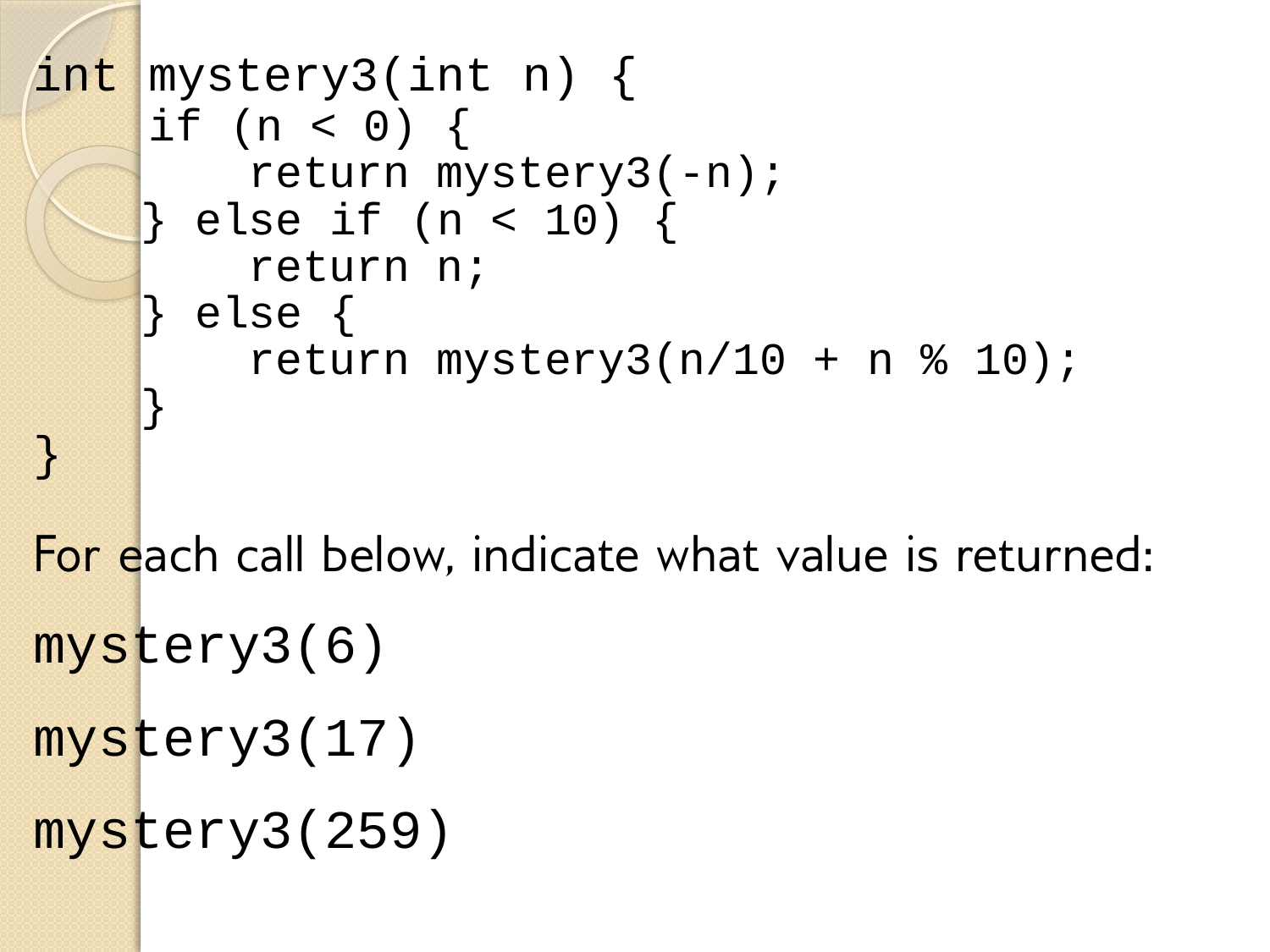

int mystery3(int n) {
    if (n < 0) {
        return mystery3(-n);
    } else if (n < 10) {
        return n;
    } else {
        return mystery3(n/10 + n % 10);
    }
}

For each call below, indicate what value is returned:
mystery3(6)
mystery3(17)
mystery3(259)